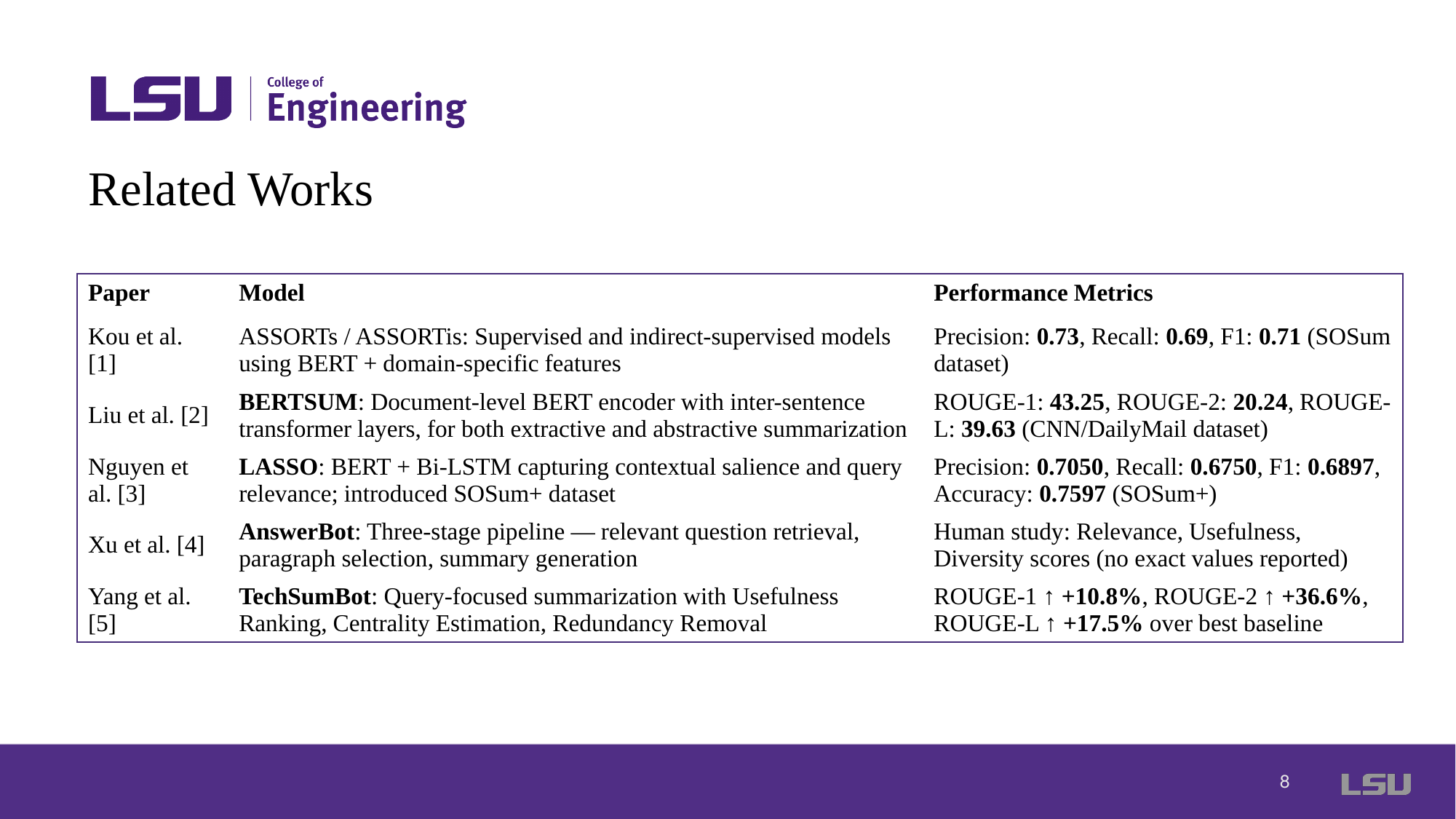

# Related Works
| Paper | Model | Performance Metrics |
| --- | --- | --- |
| Kou et al. [1] | ASSORTs / ASSORTis: Supervised and indirect-supervised models using BERT + domain-specific features | Precision: 0.73, Recall: 0.69, F1: 0.71 (SOSum dataset) |
| Liu et al. [2] | BERTSUM: Document-level BERT encoder with inter-sentence transformer layers, for both extractive and abstractive summarization | ROUGE-1: 43.25, ROUGE-2: 20.24, ROUGE-L: 39.63 (CNN/DailyMail dataset) |
| Nguyen et al. [3] | LASSO: BERT + Bi-LSTM capturing contextual salience and query relevance; introduced SOSum+ dataset | Precision: 0.7050, Recall: 0.6750, F1: 0.6897, Accuracy: 0.7597 (SOSum+) |
| Xu et al. [4] | AnswerBot: Three-stage pipeline — relevant question retrieval, paragraph selection, summary generation | Human study: Relevance, Usefulness, Diversity scores (no exact values reported) |
| Yang et al. [5] | TechSumBot: Query-focused summarization with Usefulness Ranking, Centrality Estimation, Redundancy Removal | ROUGE-1 ↑ +10.8%, ROUGE-2 ↑ +36.6%, ROUGE-L ↑ +17.5% over best baseline |
8